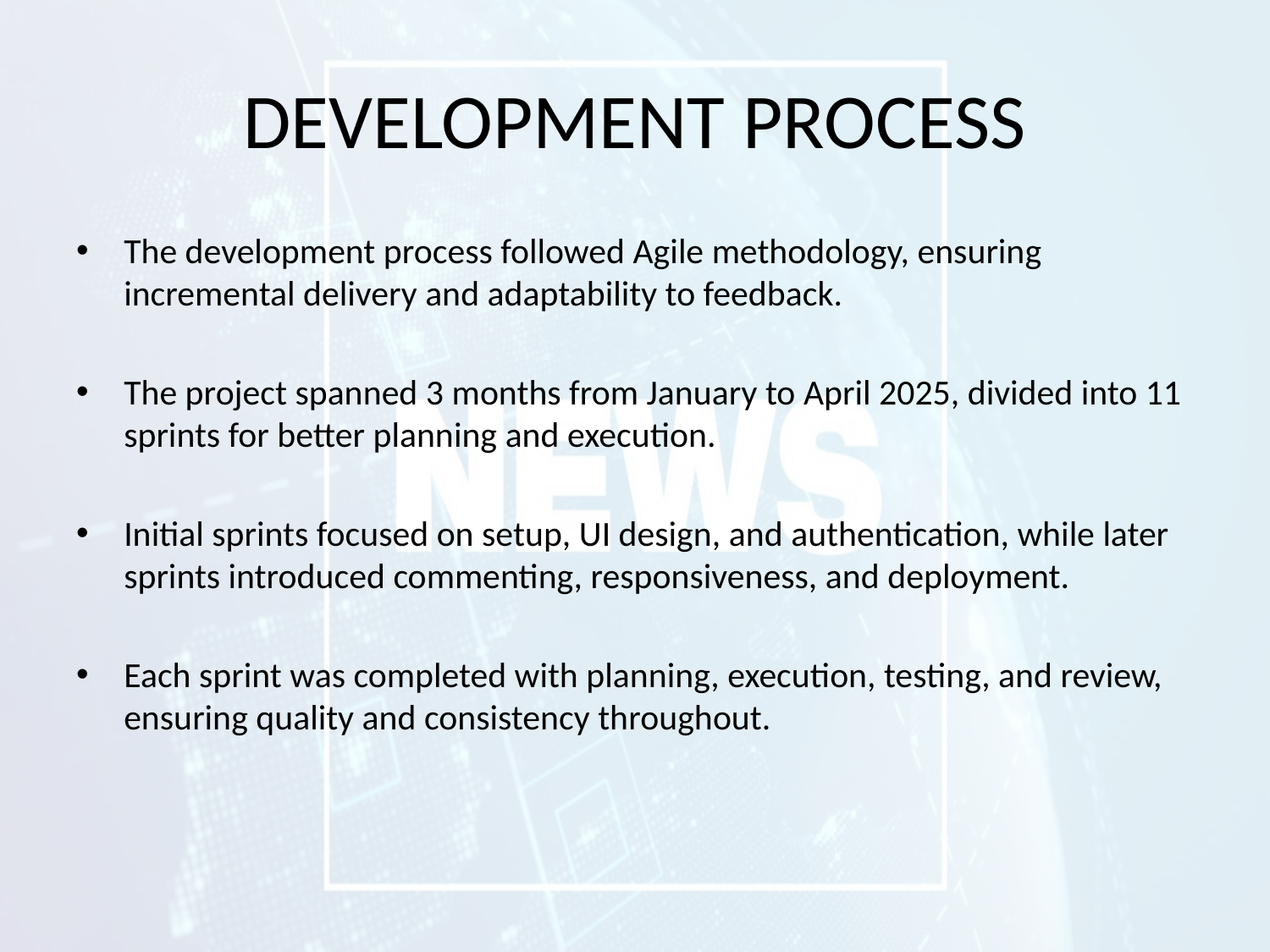

# DEVELOPMENT PROCESS
The development process followed Agile methodology, ensuring incremental delivery and adaptability to feedback.

The project spanned 3 months from January to April 2025, divided into 11 sprints for better planning and execution.

Initial sprints focused on setup, UI design, and authentication, while later sprints introduced commenting, responsiveness, and deployment.

Each sprint was completed with planning, execution, testing, and review, ensuring quality and consistency throughout.